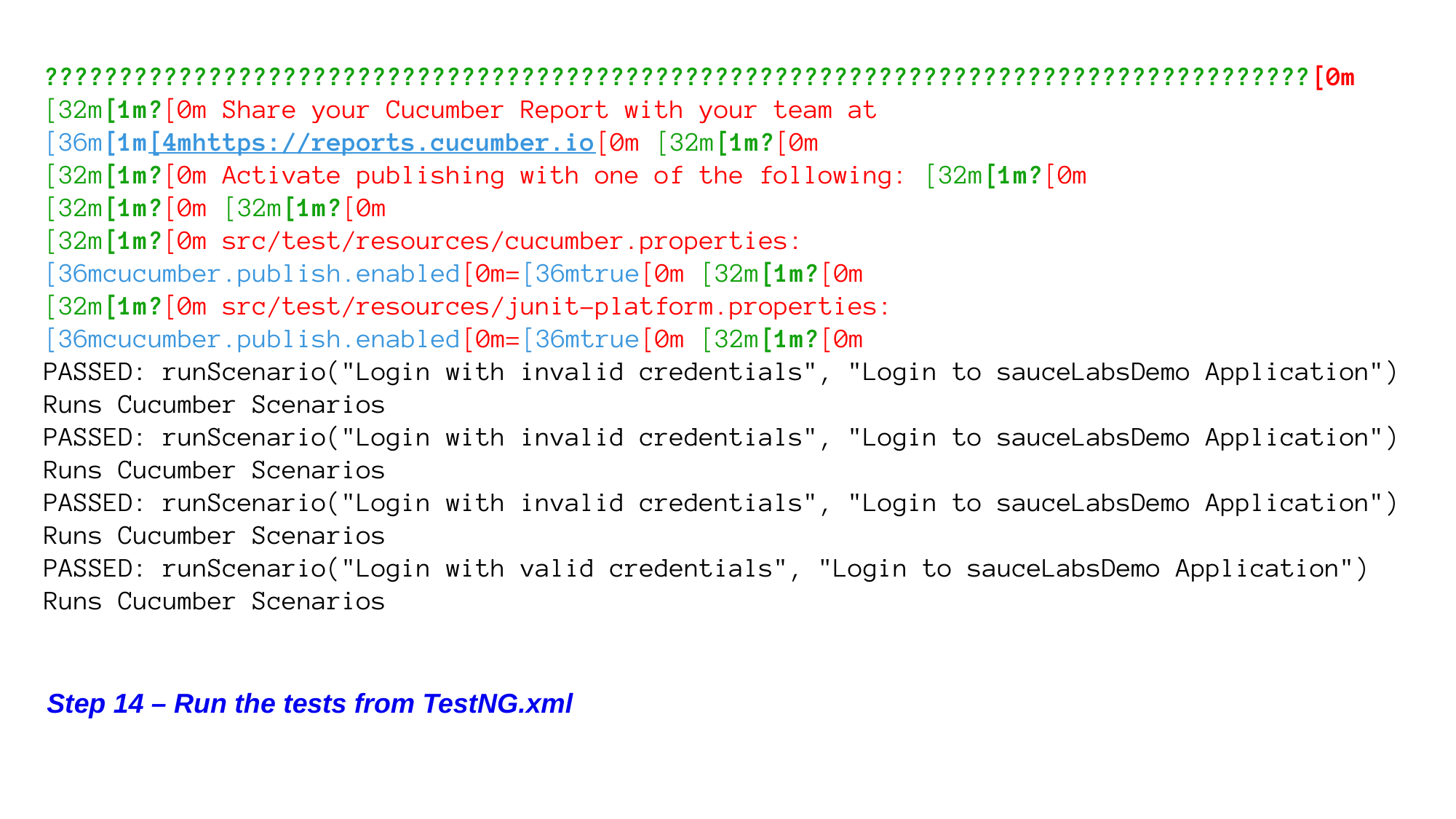

?????????????????????????????????????????????????????????????????????????????????????[0m
[32m[1m?[0m Share your Cucumber Report with your team at [36m[1m[4mhttps://reports.cucumber.io[0m [32m[1m?[0m
[32m[1m?[0m Activate publishing with one of the following: [32m[1m?[0m
[32m[1m?[0m [32m[1m?[0m
[32m[1m?[0m src/test/resources/cucumber.properties: [36mcucumber.publish.enabled[0m=[36mtrue[0m [32m[1m?[0m
[32m[1m?[0m src/test/resources/junit-platform.properties: [36mcucumber.publish.enabled[0m=[36mtrue[0m [32m[1m?[0m
PASSED: runScenario("Login with invalid credentials", "Login to sauceLabsDemo Application")
Runs Cucumber Scenarios
PASSED: runScenario("Login with invalid credentials", "Login to sauceLabsDemo Application")
Runs Cucumber Scenarios
PASSED: runScenario("Login with invalid credentials", "Login to sauceLabsDemo Application")
Runs Cucumber Scenarios
PASSED: runScenario("Login with valid credentials", "Login to sauceLabsDemo Application")
Runs Cucumber Scenarios
Step 14 – Run the tests from TestNG.xml